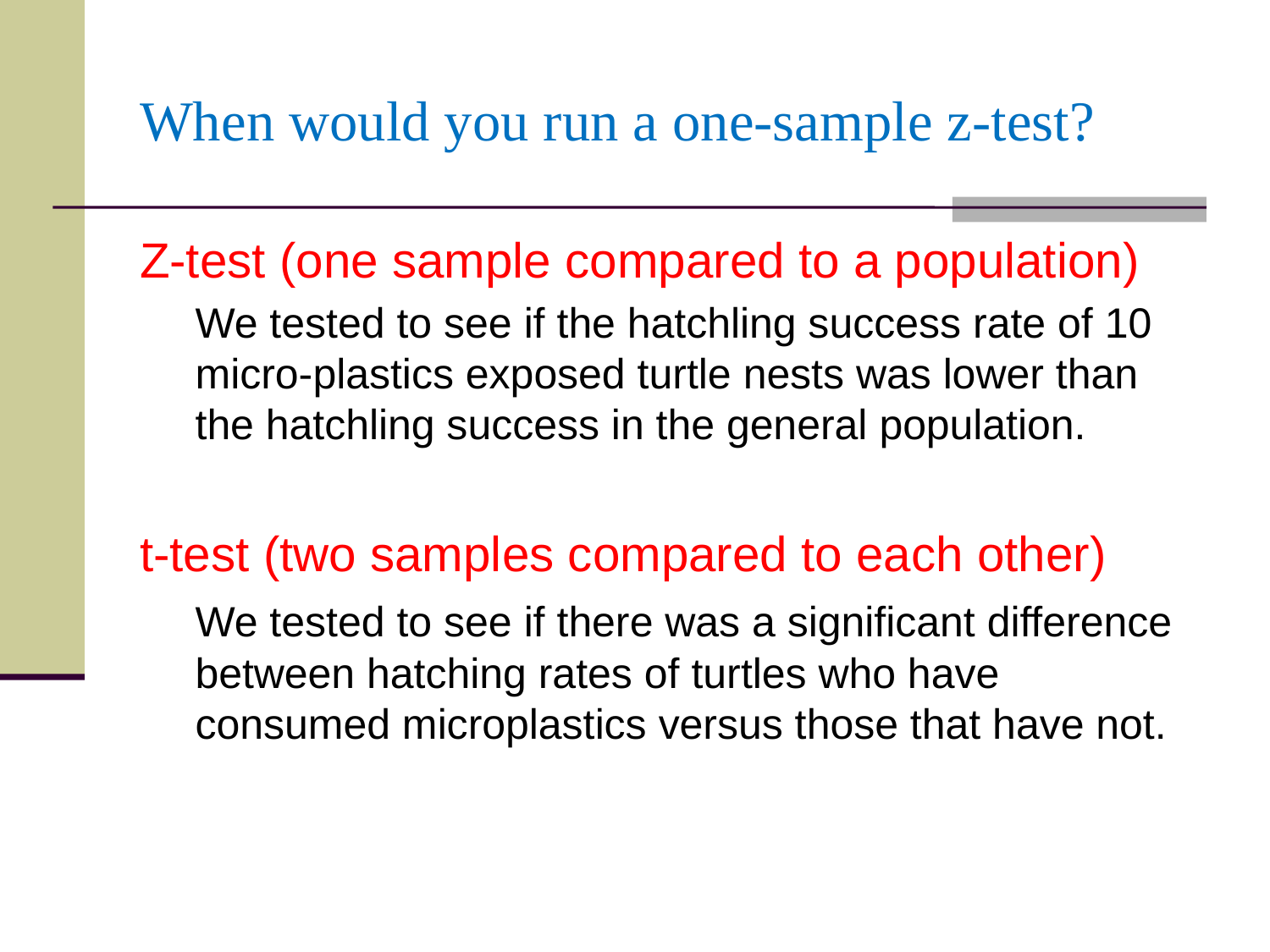

# When would you run a one-sample z-test?
Z-test (one sample compared to a population)
We tested to see if the hatchling success rate of 10 micro-plastics exposed turtle nests was lower than the hatchling success in the general population.

t-test (two samples compared to each other)
	We tested to see if there was a significant difference between hatching rates of turtles who have consumed microplastics versus those that have not.